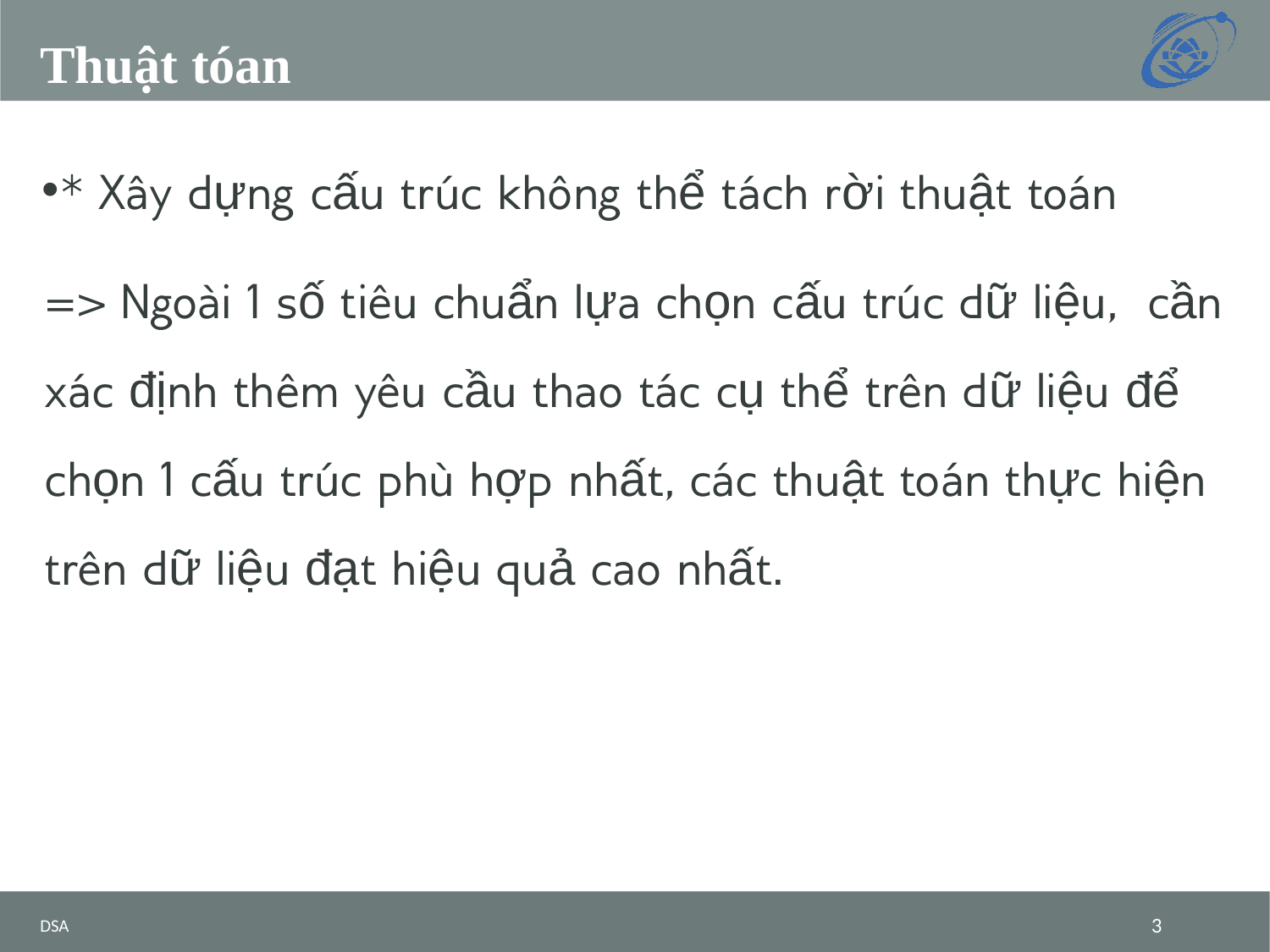

# Thuật tóan
* Xây dựng cấu trúc không thể tách rời thuật toán
=> Ngoài 1 số tiêu chuẩn lựa chọn cấu trúc dữ liệu,  cần xác định thêm yêu cầu thao tác cụ thể trên dữ liệu để chọn 1 cấu trúc phù hợp nhất, các thuật toán thực hiện trên dữ liệu đạt hiệu quả cao nhất.

DSA
3